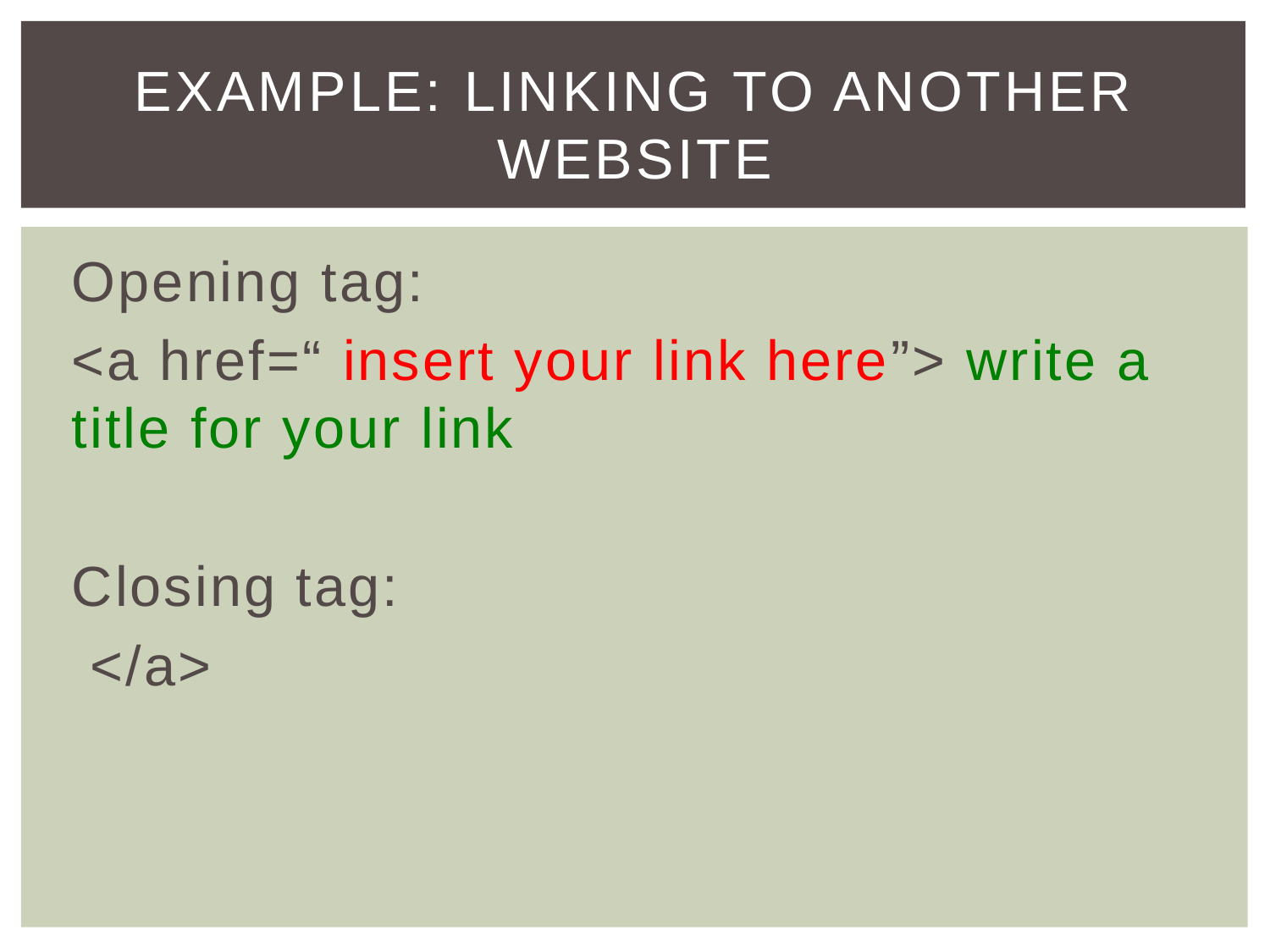

# example: linking to another website
Opening tag:
<a href=“ insert your link here”> write a title for your link

Closing tag:
 </a>